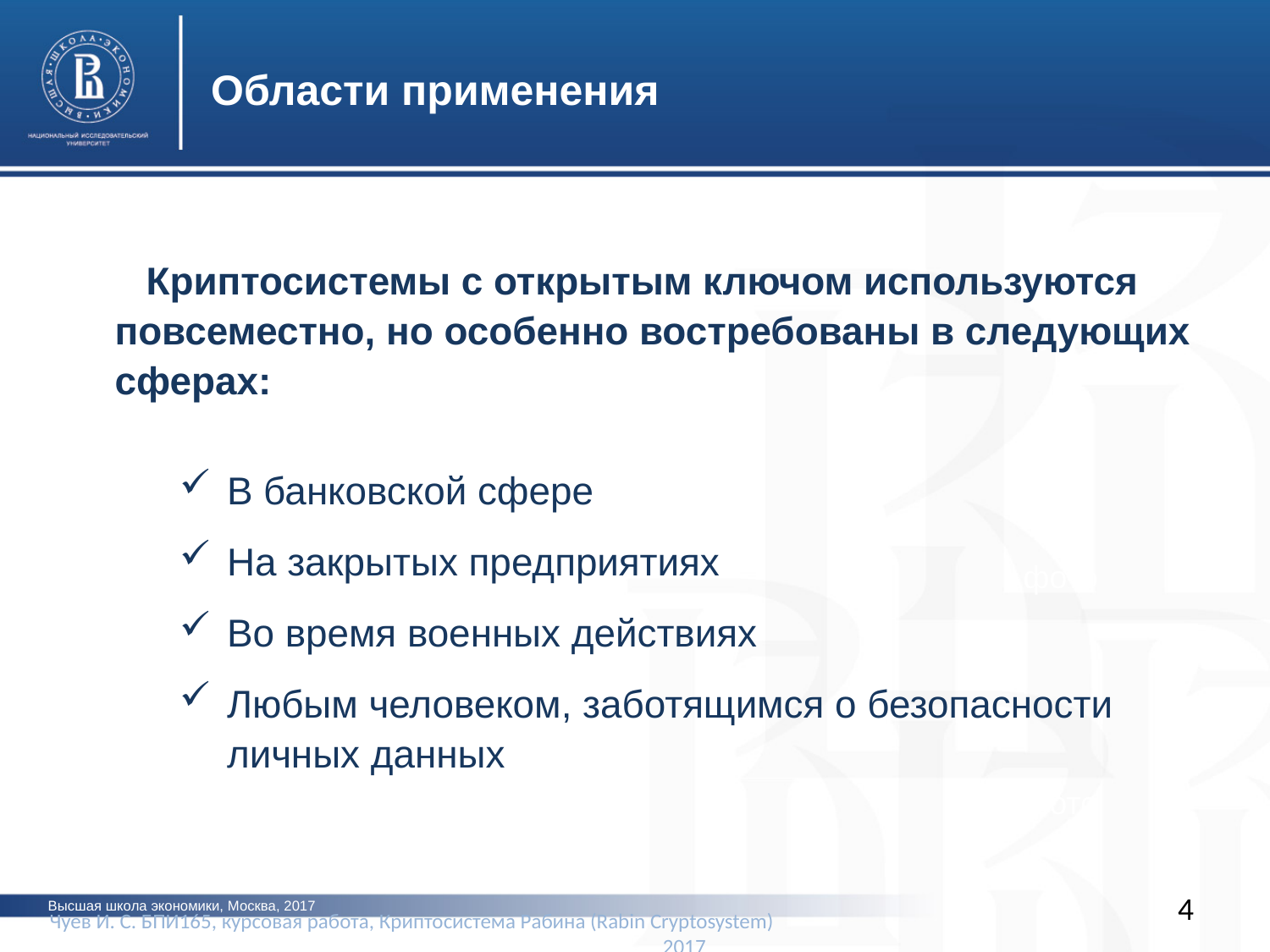

Области применения
Криптосистемы с открытым ключом используются повсеместно, но особенно востребованы в следующих сферах:

В банковской сфере
На закрытых предприятиях
Во время военных действиях
Любым человеком, заботящимся о безопасности личных данных
фото
фото
фото
4
Высшая школа экономики, Москва, 2017
Чуев И. С. БПИ165, курсовая работа, Криптосистема Рабина (Rabin Cryptosystem)					2017